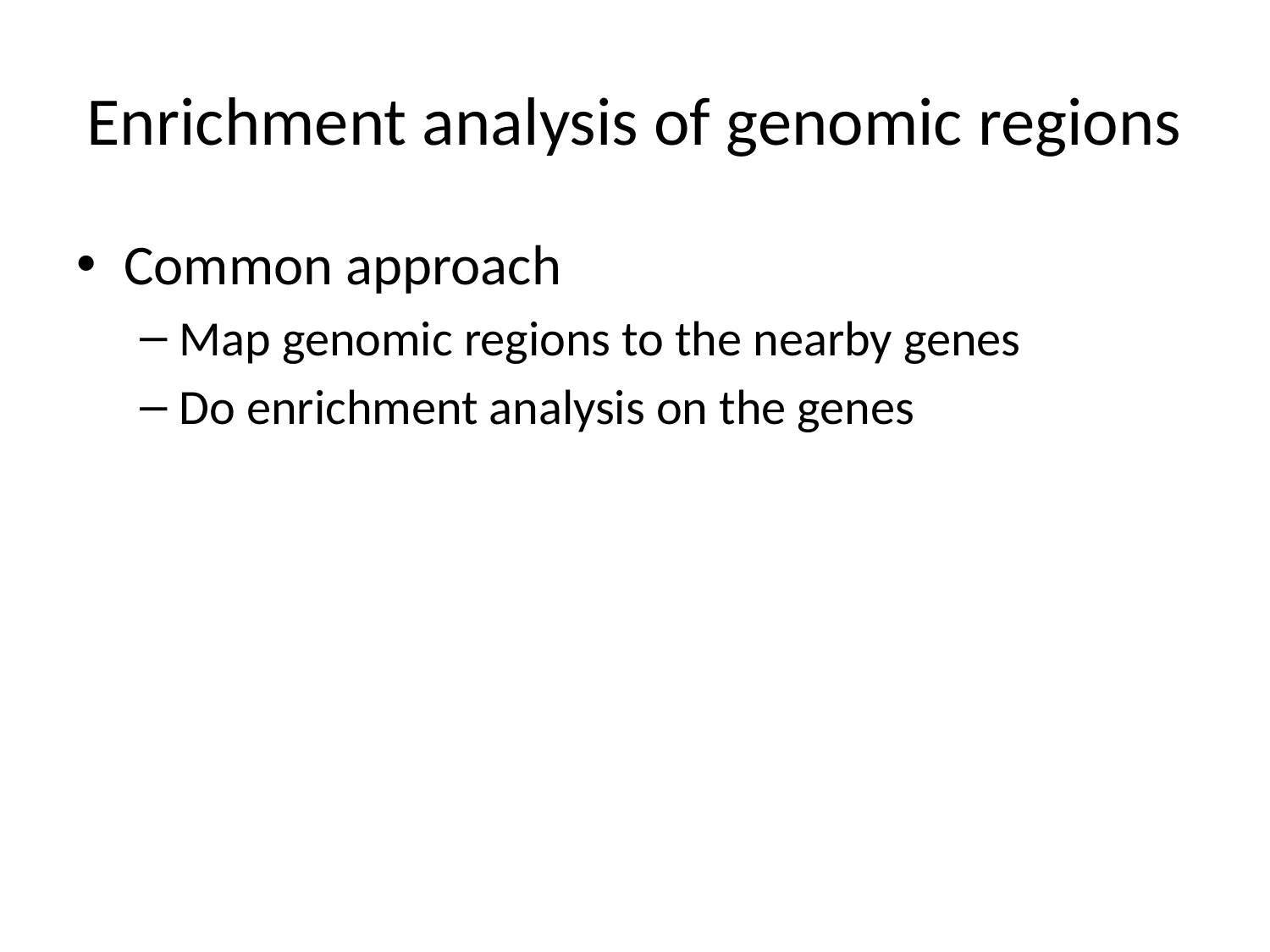

# Enrichment analysis of genomic regions
Common approach
Map genomic regions to the nearby genes
Do enrichment analysis on the genes